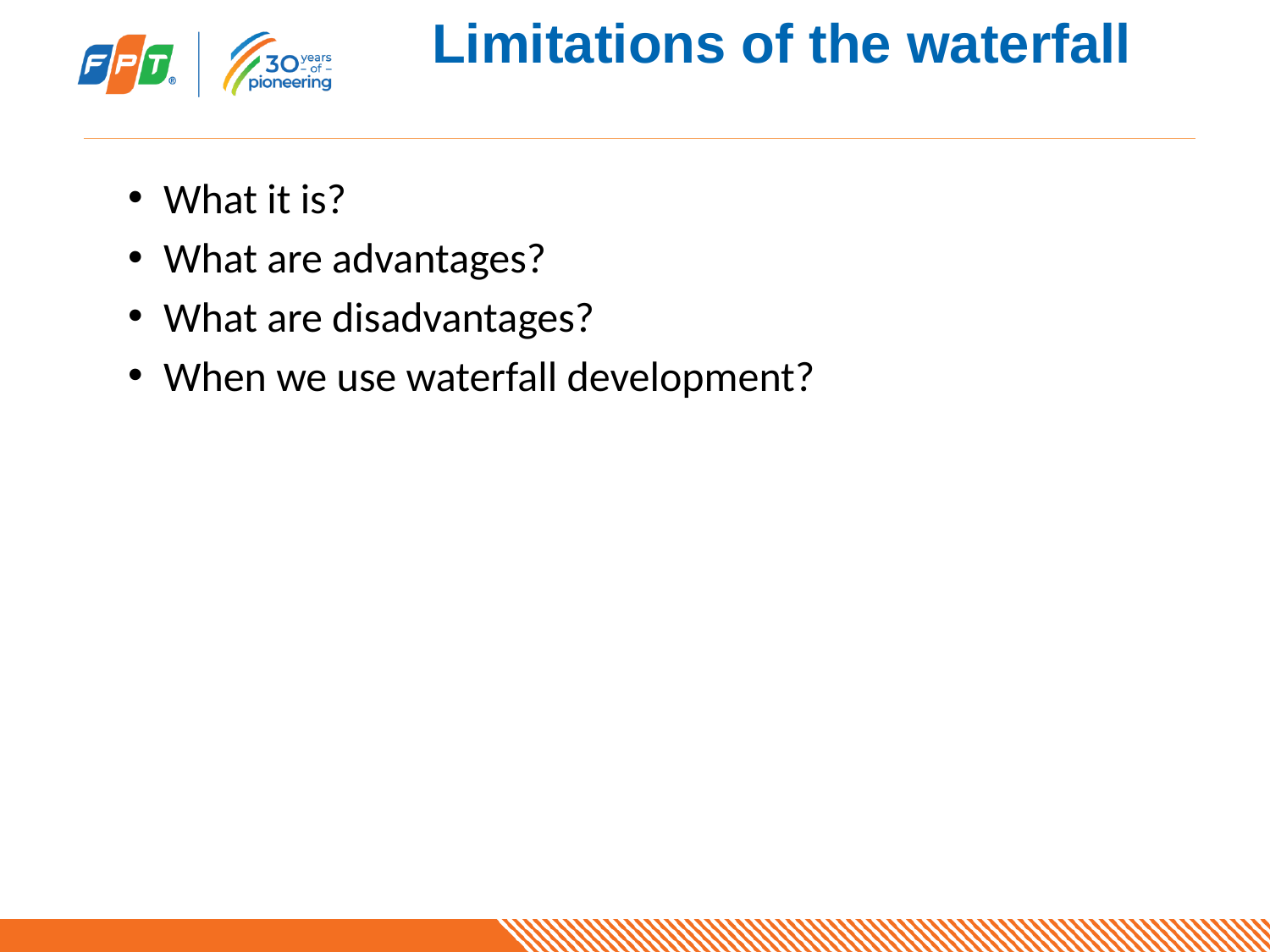

# Limitations of the waterfall
What it is?
What are advantages?
What are disadvantages?
When we use waterfall development?